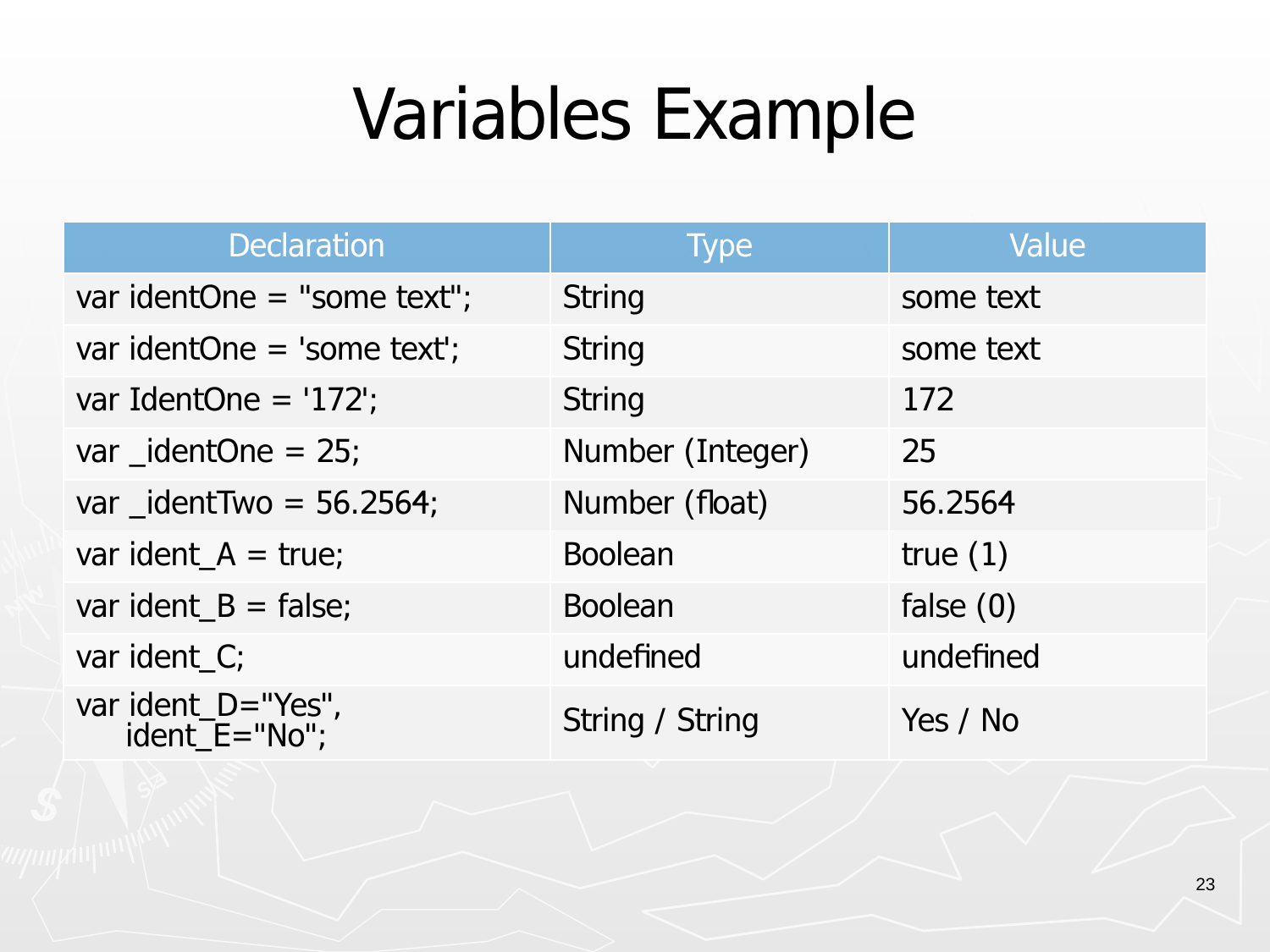

# Variables Example
| Declaration | Type | Value |
| --- | --- | --- |
| var identOne = "some text"; | String | some text |
| var identOne = 'some text'; | String | some text |
| var IdentOne = '172'; | String | 172 |
| var \_identOne = 25; | Number (Integer) | 25 |
| var \_identTwo = 56.2564; | Number (float) | 56.2564 |
| var ident\_A = true; | Boolean | true (1) |
| var ident\_B = false; | Boolean | false (0) |
| var ident\_C; | undefined | undefined |
| var ident\_D="Yes", ident\_E="No"; | String / String | Yes / No |
23